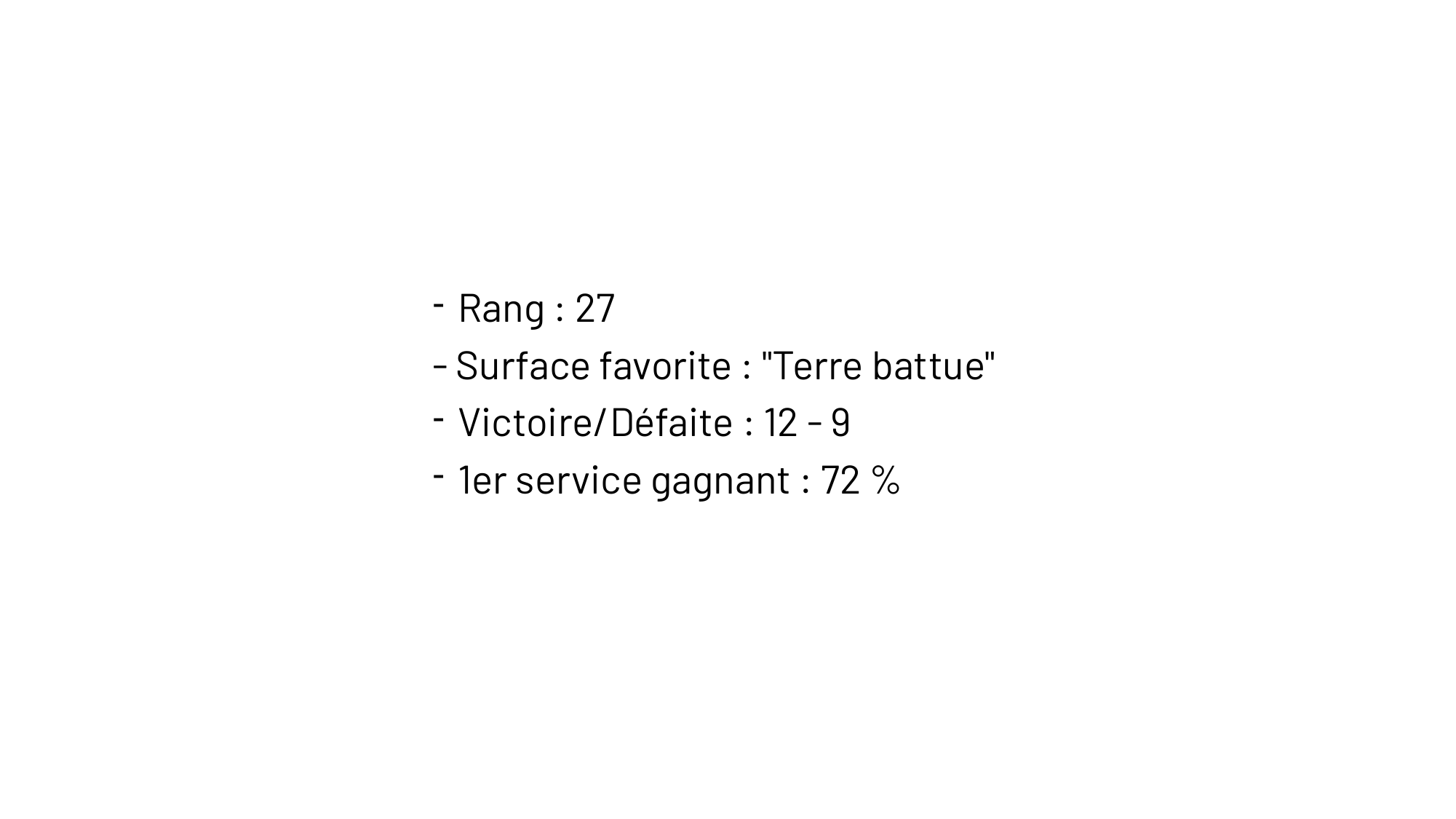

Rang : 27
- Surface favorite : "Terre battue"
Victoire/Défaite : 12 - 9
1er service gagnant : 72 %